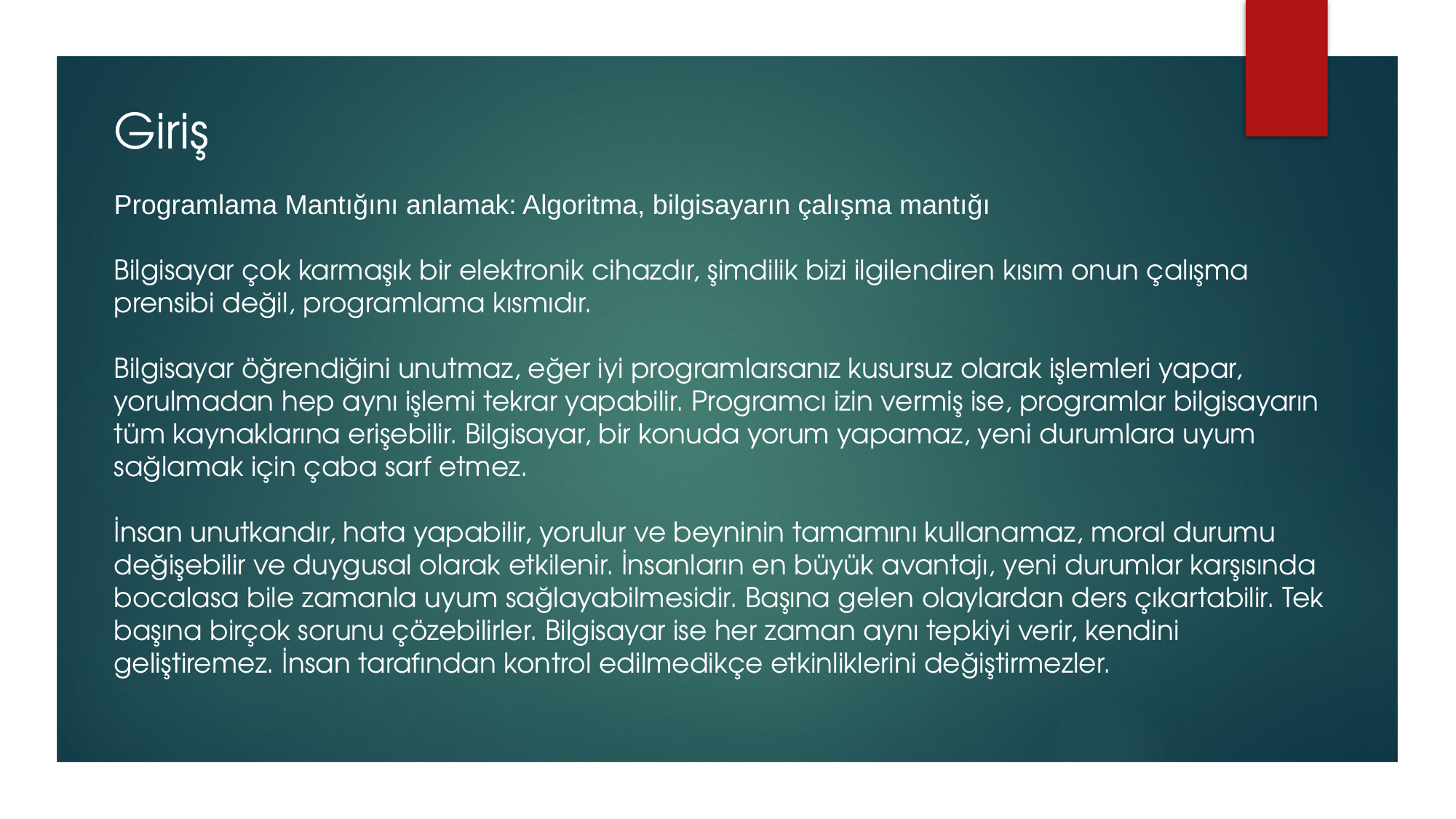

Giriş
Programlama Mantığını anlamak: Algoritma, bilgisayarın çalışma mantığı

Bilgisayar çok karmaşık bir elektronik cihazdır, şimdilik bizi ilgilendiren kısım onun çalışma prensibi değil, programlama kısmıdır.

Bilgisayar öğrendiğini unutmaz, eğer iyi programlarsanız kusursuz olarak işlemleri yapar, yorulmadan hep aynı işlemi tekrar yapabilir. Programcı izin vermiş ise, programlar bilgisayarın tüm kaynaklarına erişebilir. Bilgisayar, bir konuda yorum yapamaz, yeni durumlara uyum sağlamak için çaba sarf etmez.

İnsan unutkandır, hata yapabilir, yorulur ve beyninin tamamını kullanamaz, moral durumu değişebilir ve duygusal olarak etkilenir. İnsanların en büyük avantajı, yeni durumlar karşısında bocalasa bile zamanla uyum sağlayabilmesidir. Başına gelen olaylardan ders çıkartabilir. Tek başına birçok sorunu çözebilirler. Bilgisayar ise her zaman aynı tepkiyi verir, kendini geliştiremez. İnsan tarafından kontrol edilmedikçe etkinliklerini değiştirmezler.